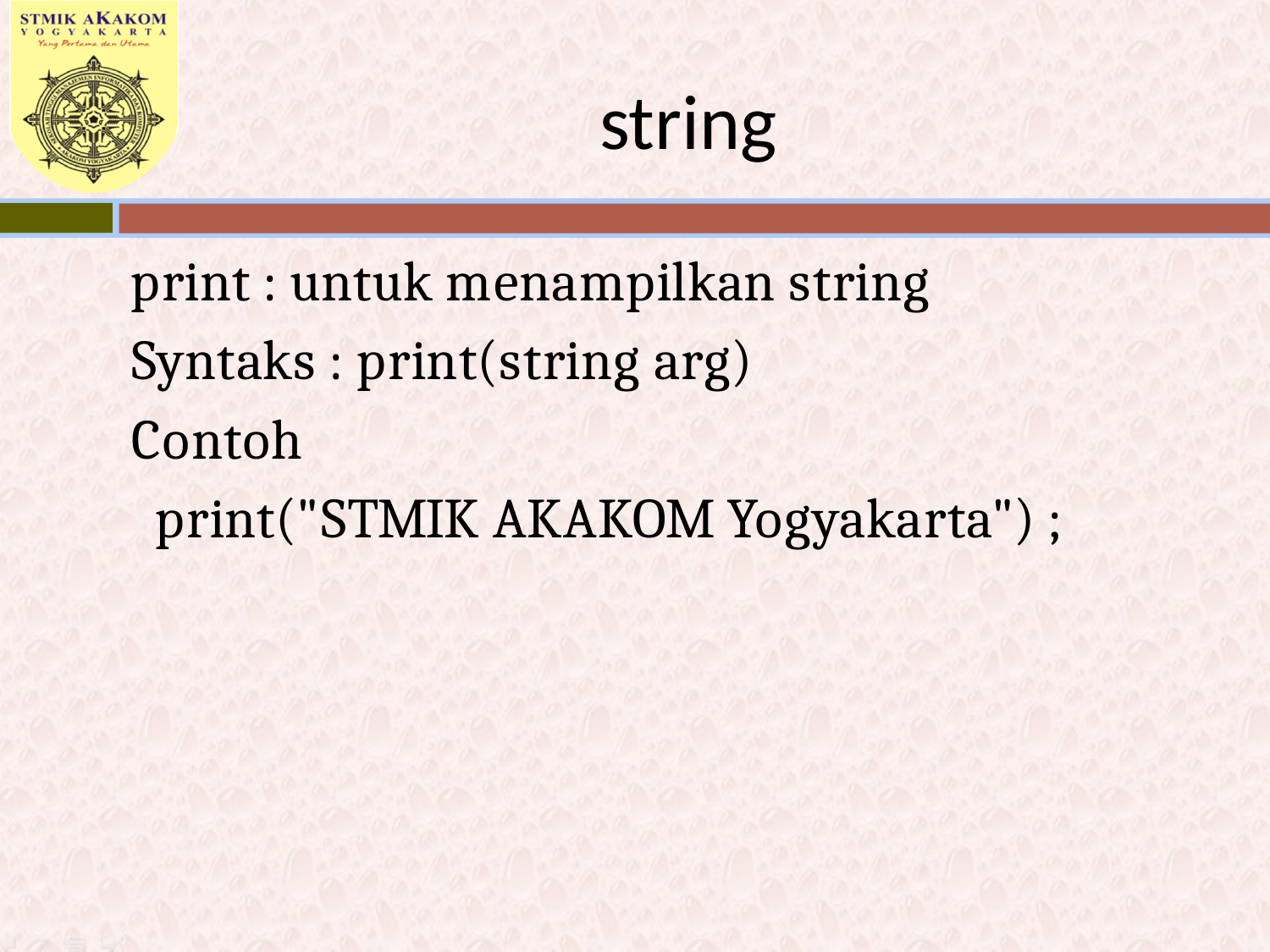

# string
print : untuk menampilkan string
Syntaks : print(string arg)
Contoh
  print("STMIK AKAKOM Yogyakarta") ;